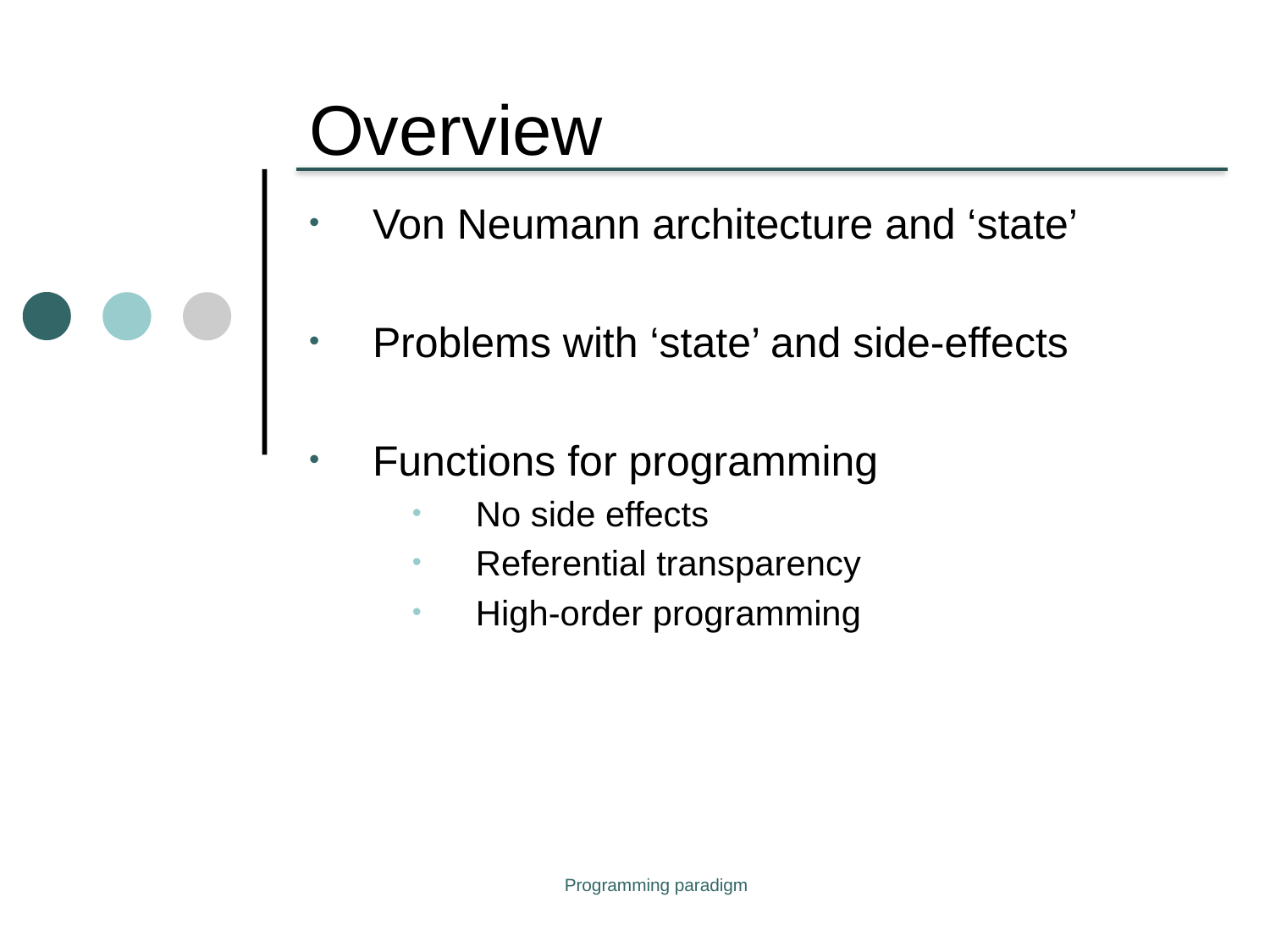

# Overview
Von Neumann architecture and ‘state’

Problems with ‘state’ and side-effects

Functions for programming
No side effects
Referential transparency
High-order programming

Programming paradigm